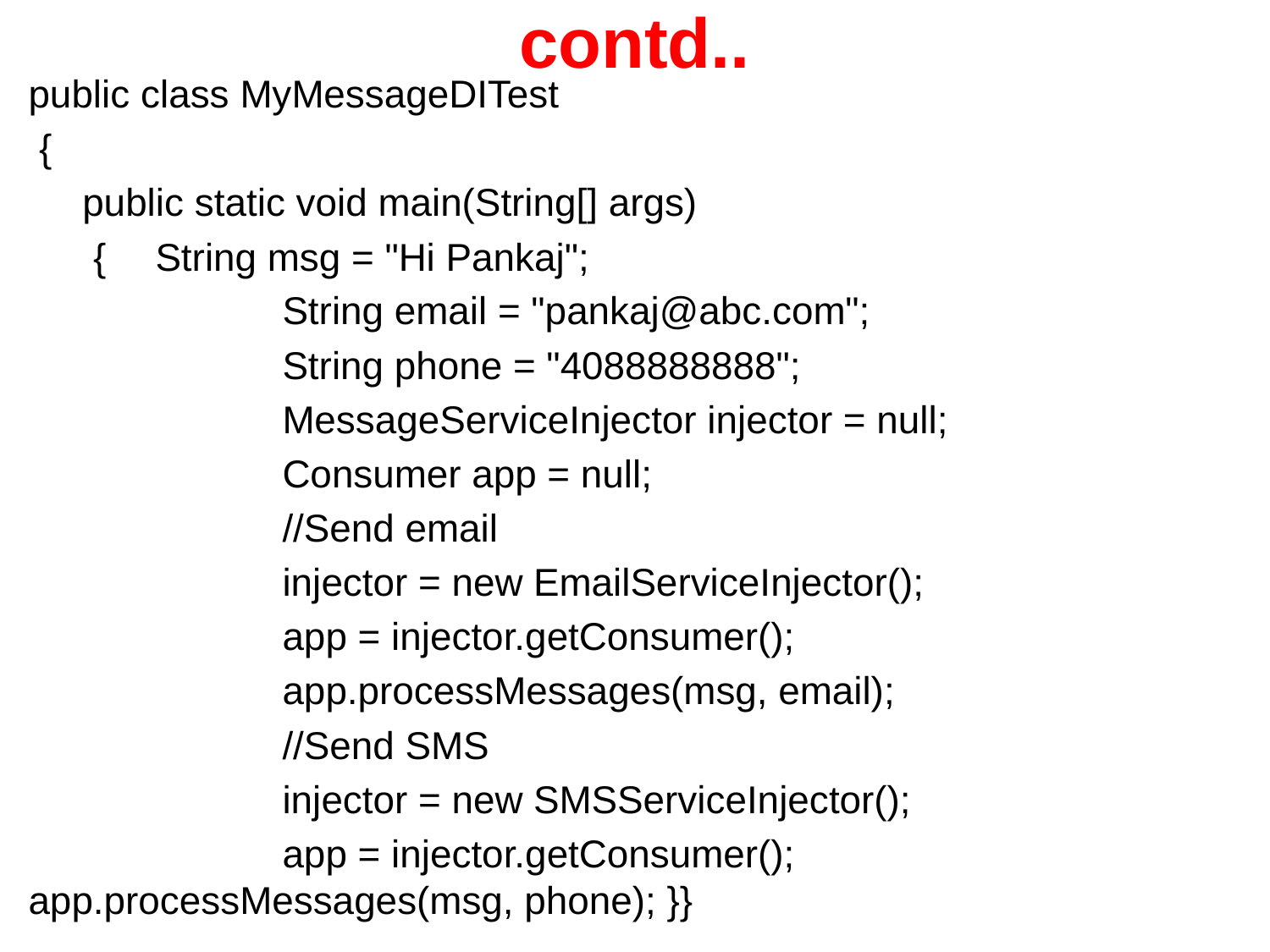

# contd..
public class MyMessageDITest
 {
     public static void main(String[] args)
      { 	String msg = "Hi Pankaj";
		String email = "pankaj@abc.com";
		String phone = "4088888888";
		MessageServiceInjector injector = null;
		Consumer app = null;
		//Send email
		injector = new EmailServiceInjector();
		app = injector.getConsumer();
		app.processMessages(msg, email);
		//Send SMS
		injector = new SMSServiceInjector();
		app = injector.getConsumer(); 	app.processMessages(msg, phone); }}